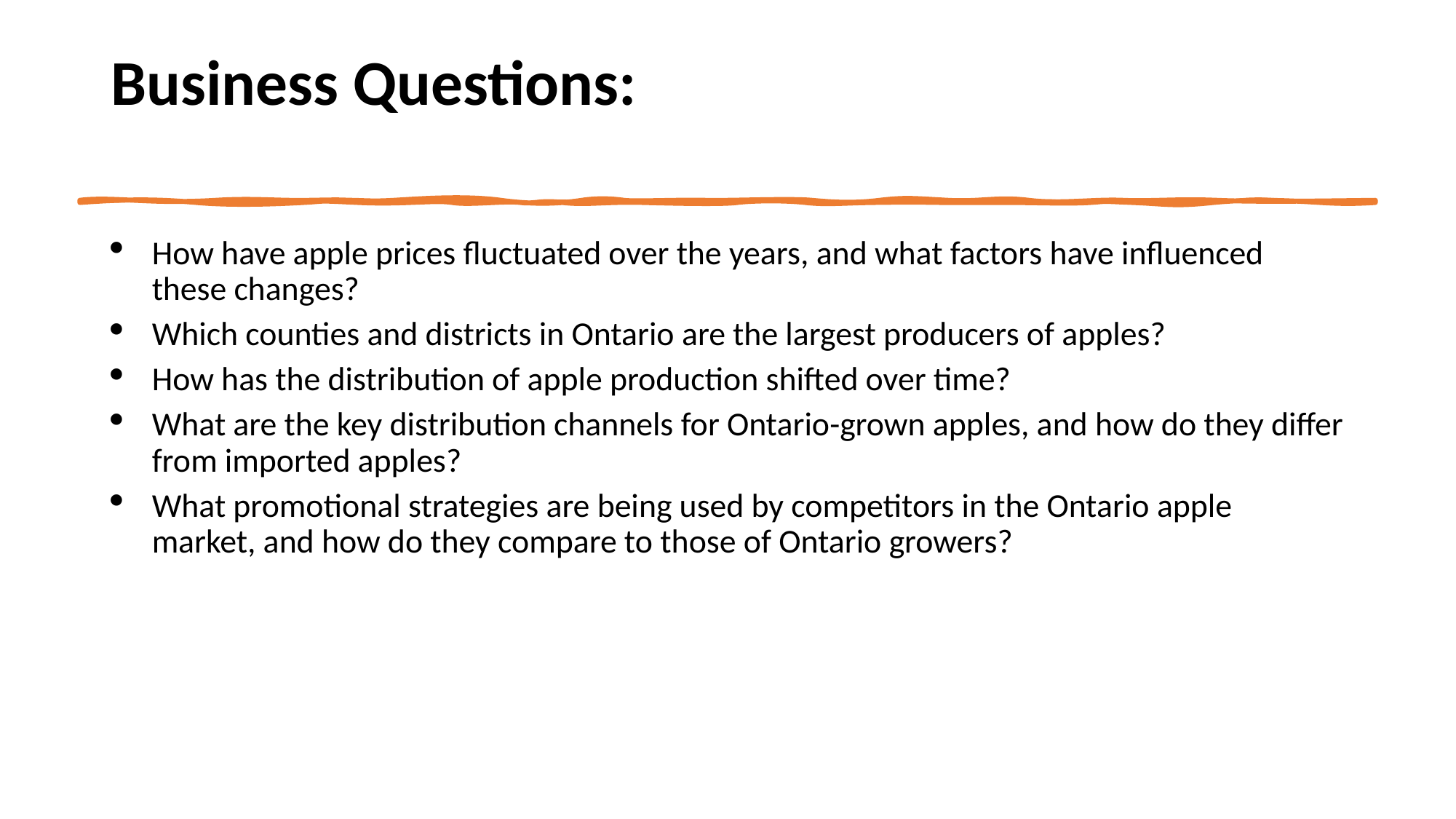

# Business Questions:

How have apple prices fluctuated over the years, and what factors have influenced these changes?
Which counties and districts in Ontario are the largest producers of apples?
How has the distribution of apple production shifted over time?
What are the key distribution channels for Ontario-grown apples, and how do they differ from imported apples?
What promotional strategies are being used by competitors in the Ontario apple market, and how do they compare to those of Ontario growers?